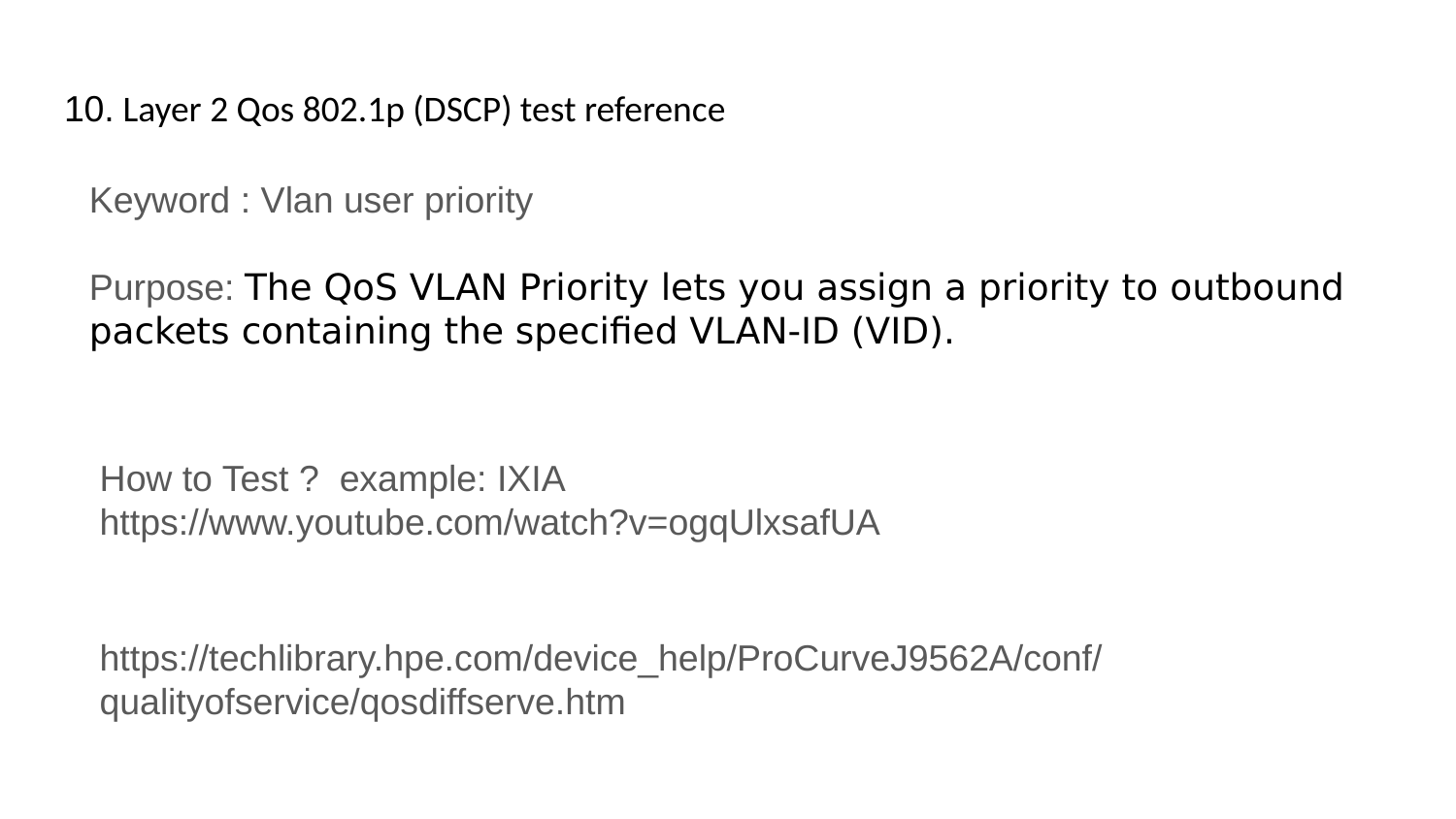

# 10. Layer 2 Qos 802.1p (DSCP) test reference
Keyword : Vlan user priority
Purpose: The QoS VLAN Priority lets you assign a priority to outbound packets containing the specified VLAN-ID (VID).
How to Test ?  example: IXIA
https://www.youtube.com/watch?v=ogqUlxsafUA
https://techlibrary.hpe.com/device_help/ProCurveJ9562A/conf/qualityofservice/qosdiffserve.htm